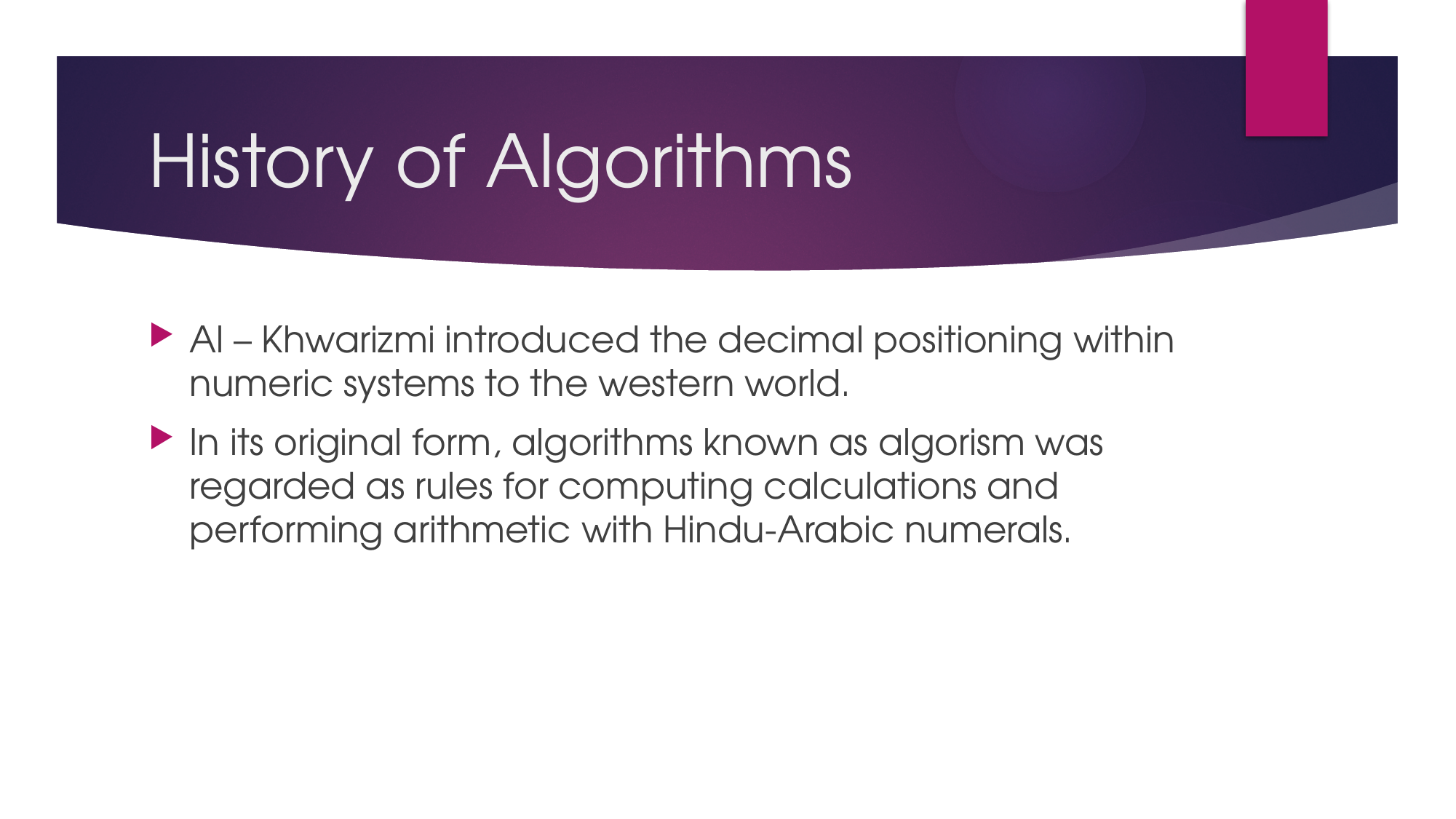

# History of Algorithms
Al – Khwarizmi introduced the decimal positioning within numeric systems to the western world.
In its original form, algorithms known as algorism was regarded as rules for computing calculations and performing arithmetic with Hindu-Arabic numerals.